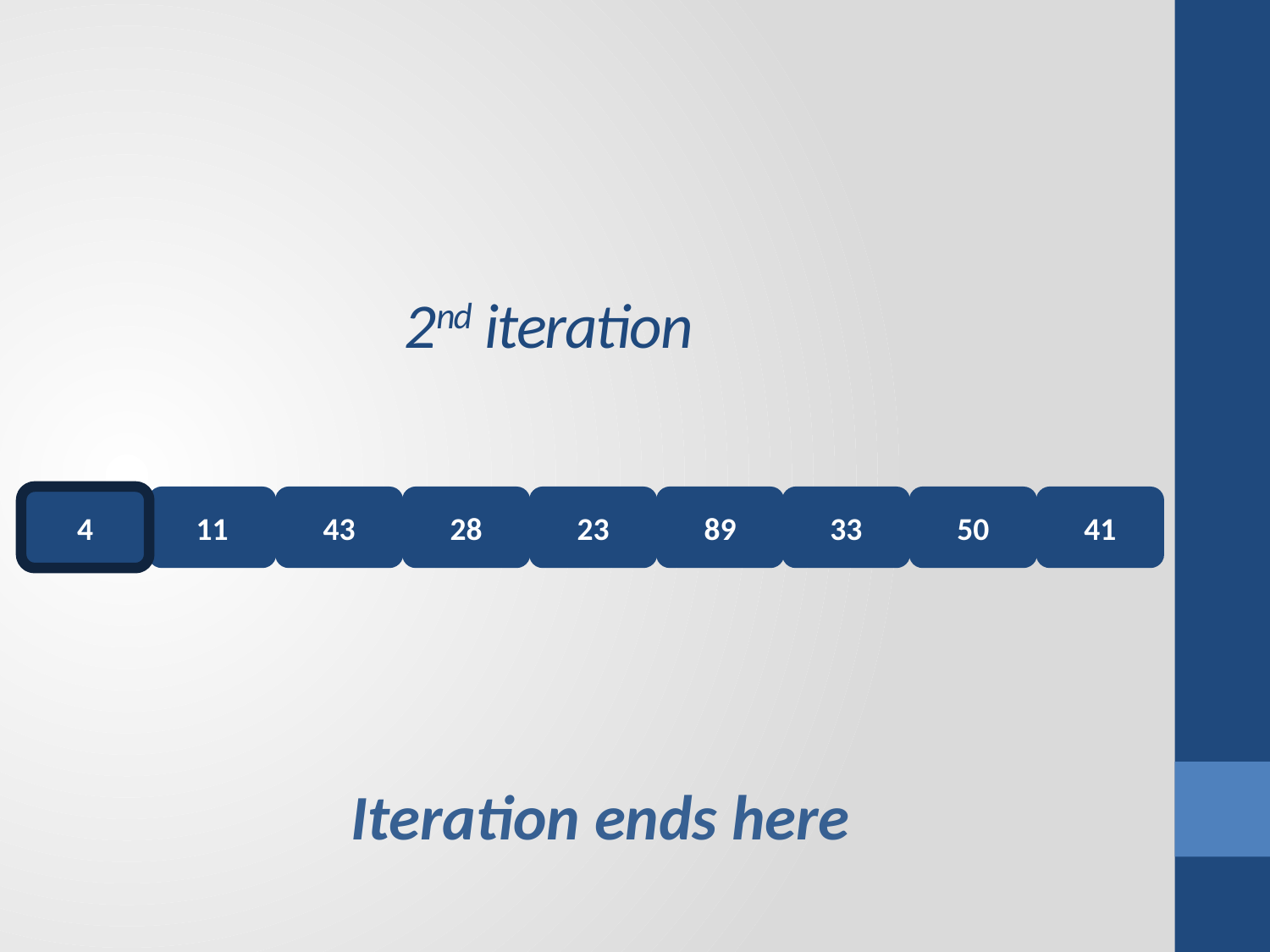

2nd iteration
4
11
43
28
23
89
33
50
41

Iteration ends here